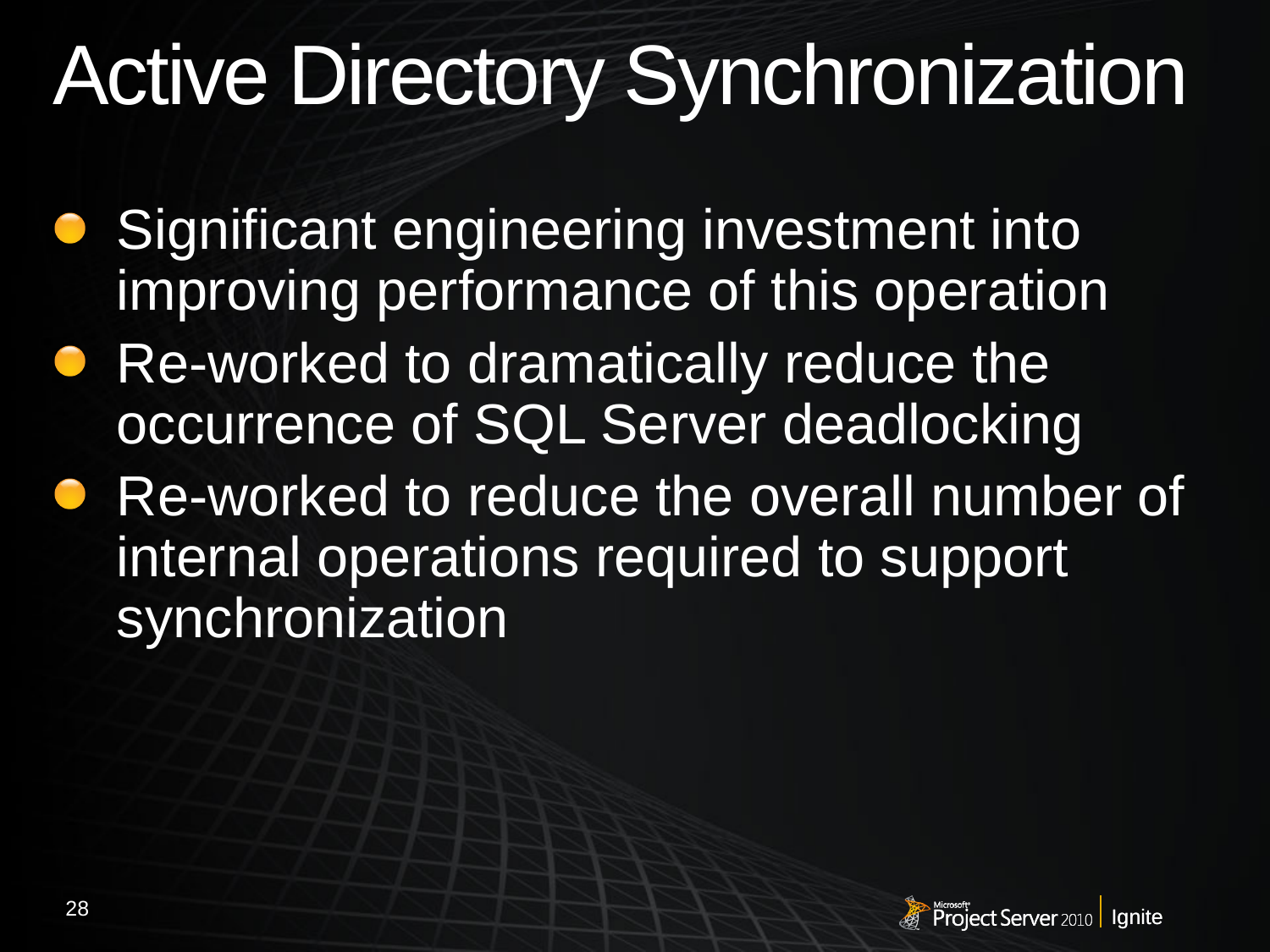

# Active Directory Synchronization
Significant engineering investment into improving performance of this operation
Re-worked to dramatically reduce the occurrence of SQL Server deadlocking
Re-worked to reduce the overall number of internal operations required to support synchronization
28